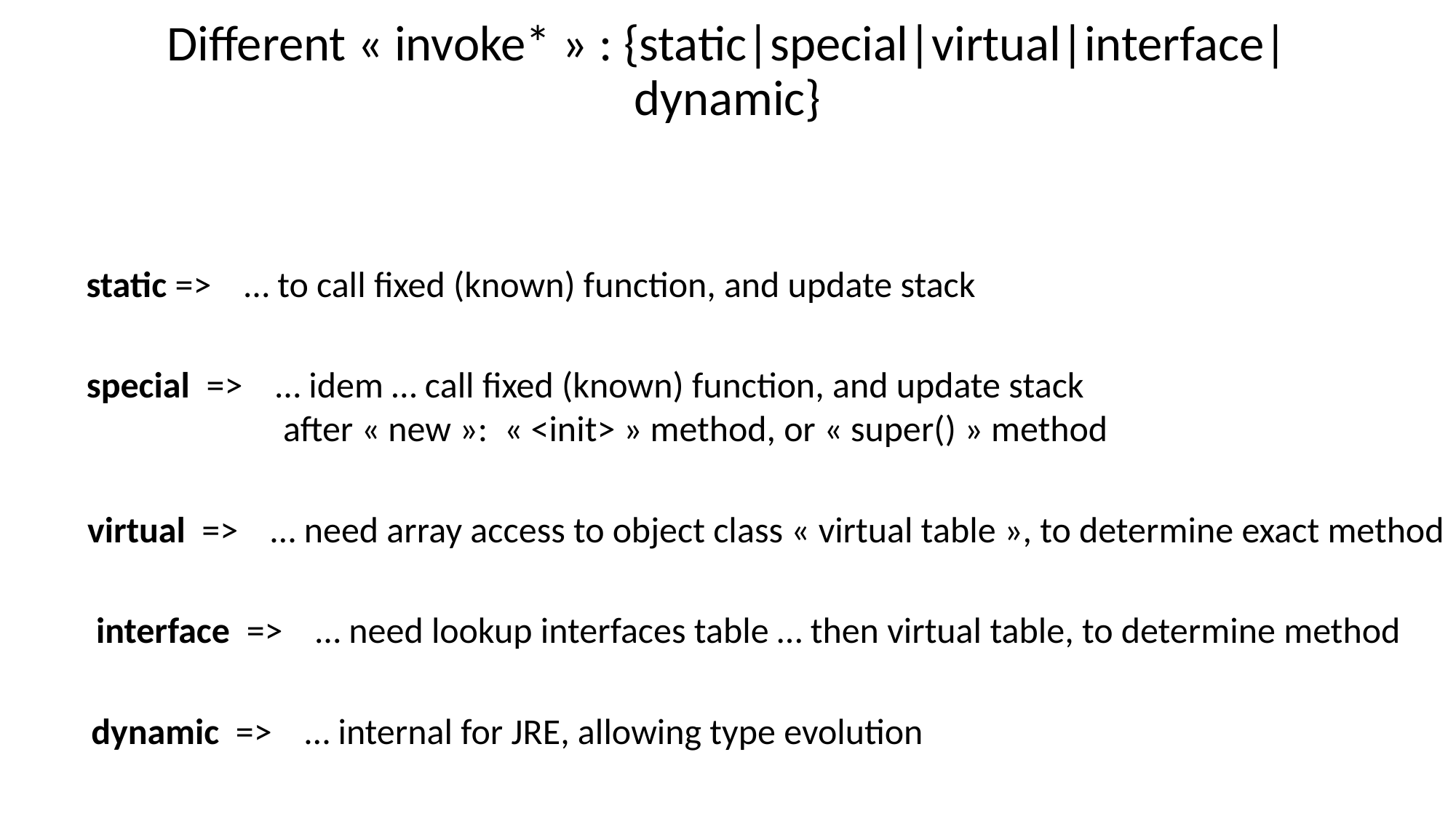

# Different « invoke* » : {static|special|virtual|interface|dynamic}
static =>    … to call fixed (known) function, and update stack
special  =>    … idem … call fixed (known) function, and update stack
                        after « new »:  « <init> » method, or « super() » method
virtual  =>    … need array access to object class « virtual table », to determine exact method
interface  =>    … need lookup interfaces table … then virtual table, to determine method
dynamic  =>    … internal for JRE, allowing type evolution